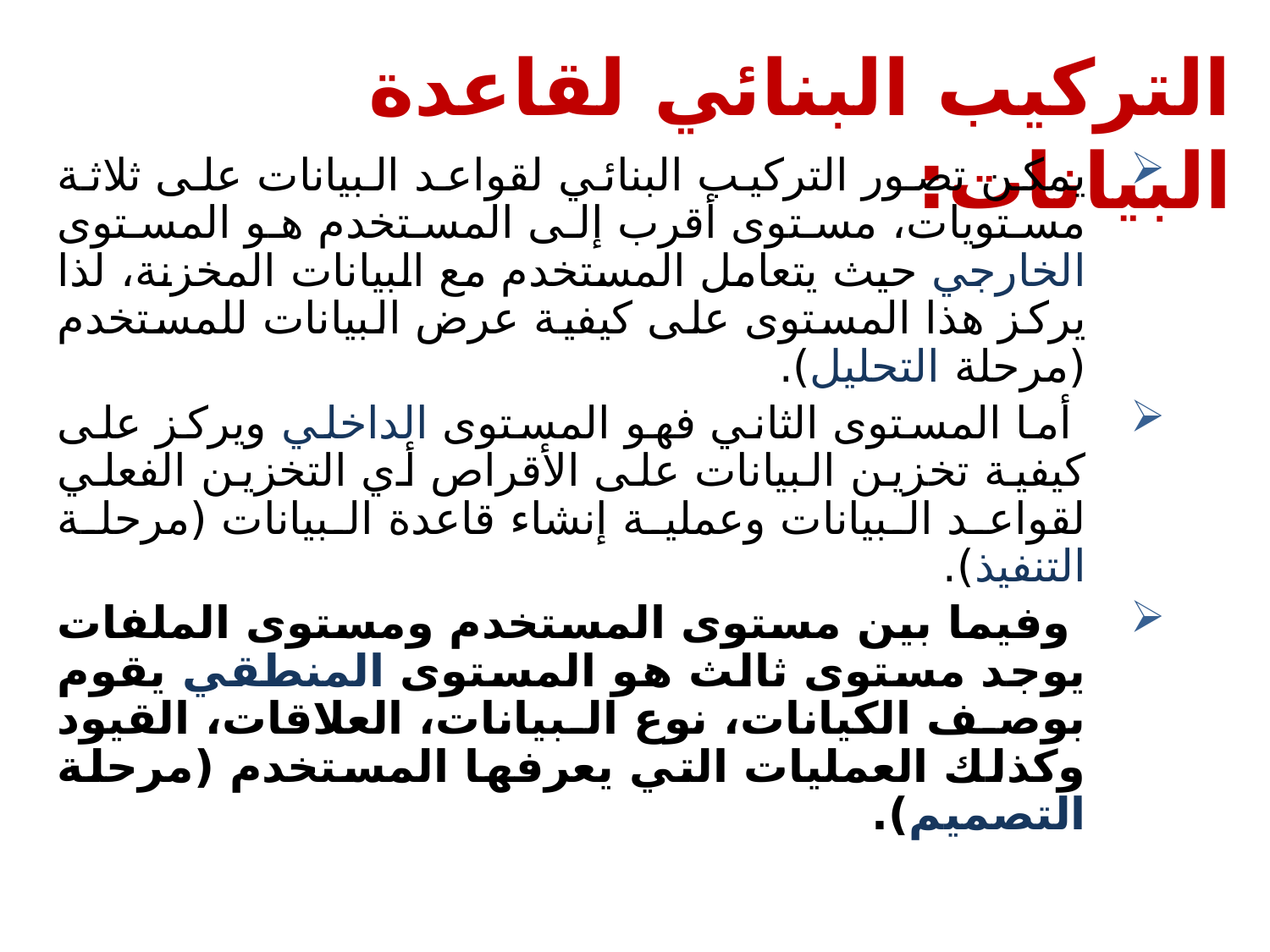

التركيب البنائي لقاعدة البيانات:
يمكن تصور التركيب البنائي لقواعد البيانات على ثلاثة مستويات، مستوى أقرب إلى المستخدم هو المستوى الخارجي حيث يتعامل المستخدم مع البيانات المخزنة، لذا يركز هذا المستوى على كيفية عرض البيانات للمستخدم (مرحلة التحليل).
 أما المستوى الثاني فهو المستوى الداخلي ويركز على كيفية تخزين البيانات على الأقراص أي التخزين الفعلي لقواعد البيانات وعملية إنشاء قاعدة البيانات (مرحلة التنفيذ).
 وفيما بين مستوى المستخدم ومستوى الملفات يوجد مستوى ثالث هو المستوى المنطقي يقوم بوصف الكيانات، نوع البيانات، العلاقات، القيود وكذلك العمليات التي يعرفها المستخدم (مرحلة التصميم).